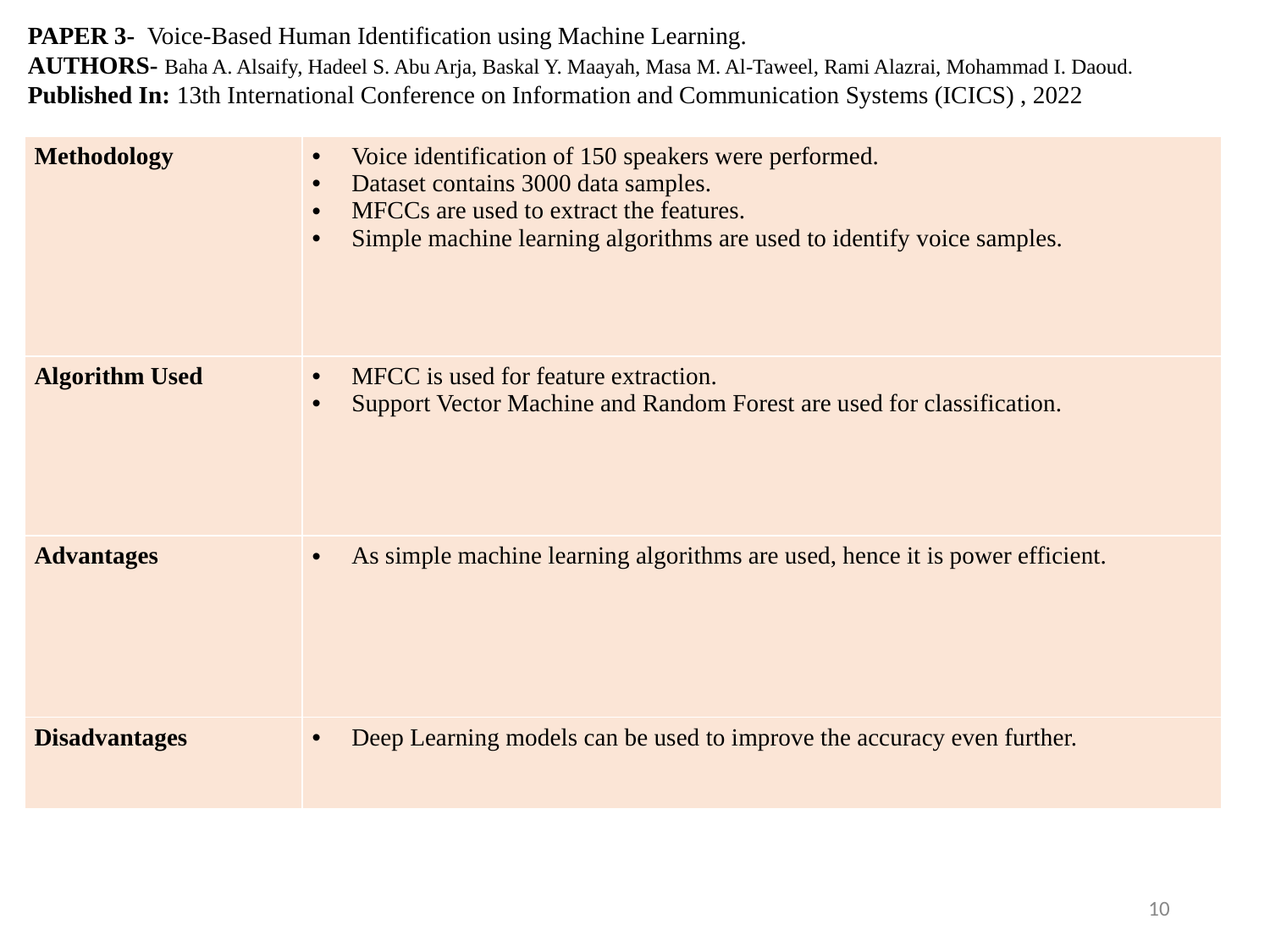

PAPER 3-  Voice-Based Human Identification using Machine Learning.
AUTHORS- Baha A. Alsaify, Hadeel S. Abu Arja, Baskal Y. Maayah, Masa M. Al-Taweel, Rami Alazrai, Mohammad I. Daoud.
Published In: 13th International Conference on Information and Communication Systems (ICICS) , 2022
| Methodology | Voice identification of 150 speakers were performed. Dataset contains 3000 data samples. MFCCs are used to extract the features. Simple machine learning algorithms are used to identify voice samples. |
| --- | --- |
| Algorithm Used | MFCC is used for feature extraction. Support Vector Machine and Random Forest are used for classification. |
| Advantages | As simple machine learning algorithms are used, hence it is power efficient. |
| Disadvantages | Deep Learning models can be used to improve the accuracy even further. |
10